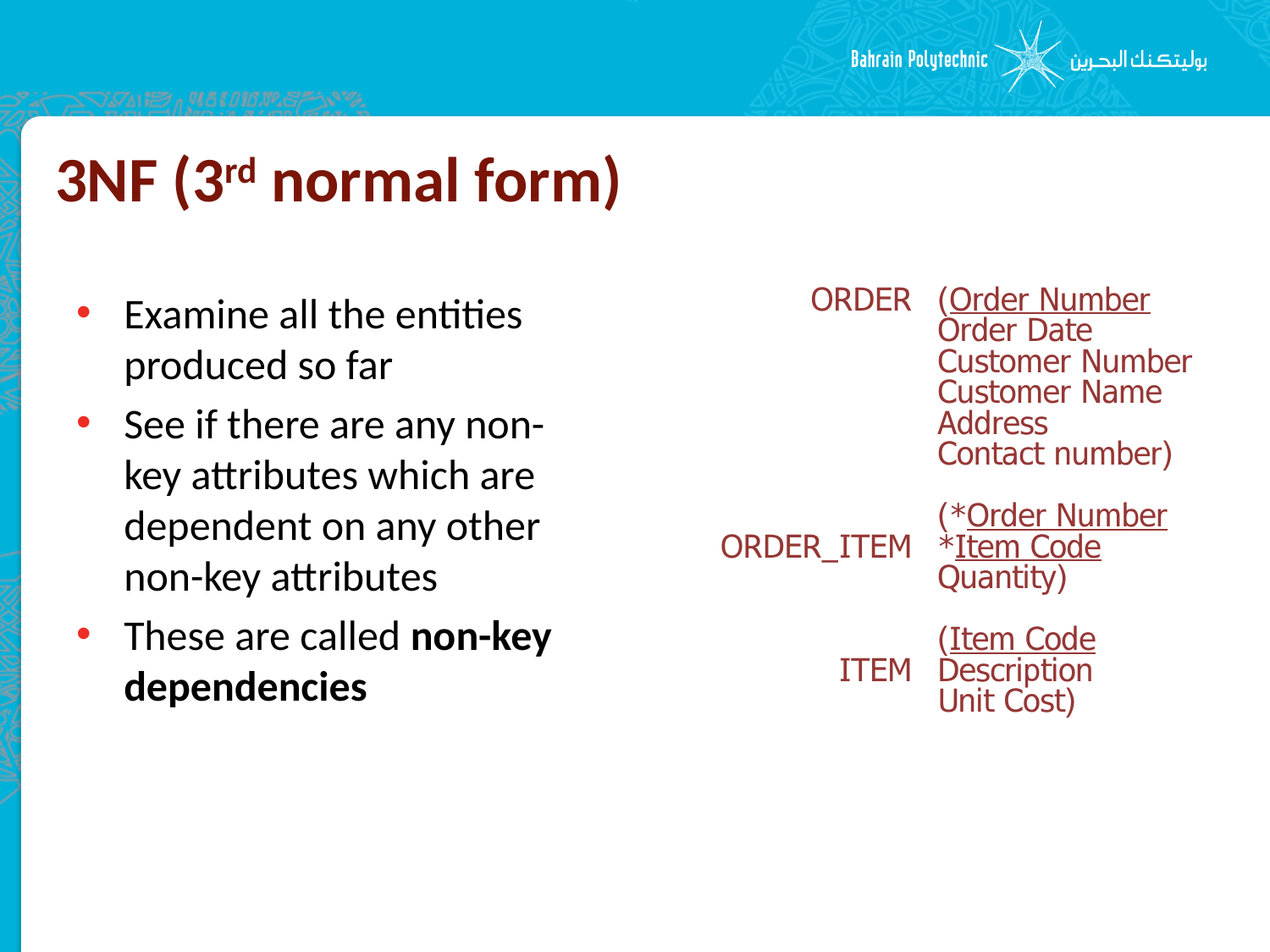

# 3NF (3rd normal form)
Examine all the entities produced so far
See if there are any non-key attributes which are dependent on any other non-key attributes
These are called non-key dependencies
| ORDER ORDER\_ITEM ITEM | (Order Number Order Date Customer Number Customer Name Address Contact number) (\*Order Number \*Item Code Quantity) (Item Code Description Unit Cost) |
| --- | --- |